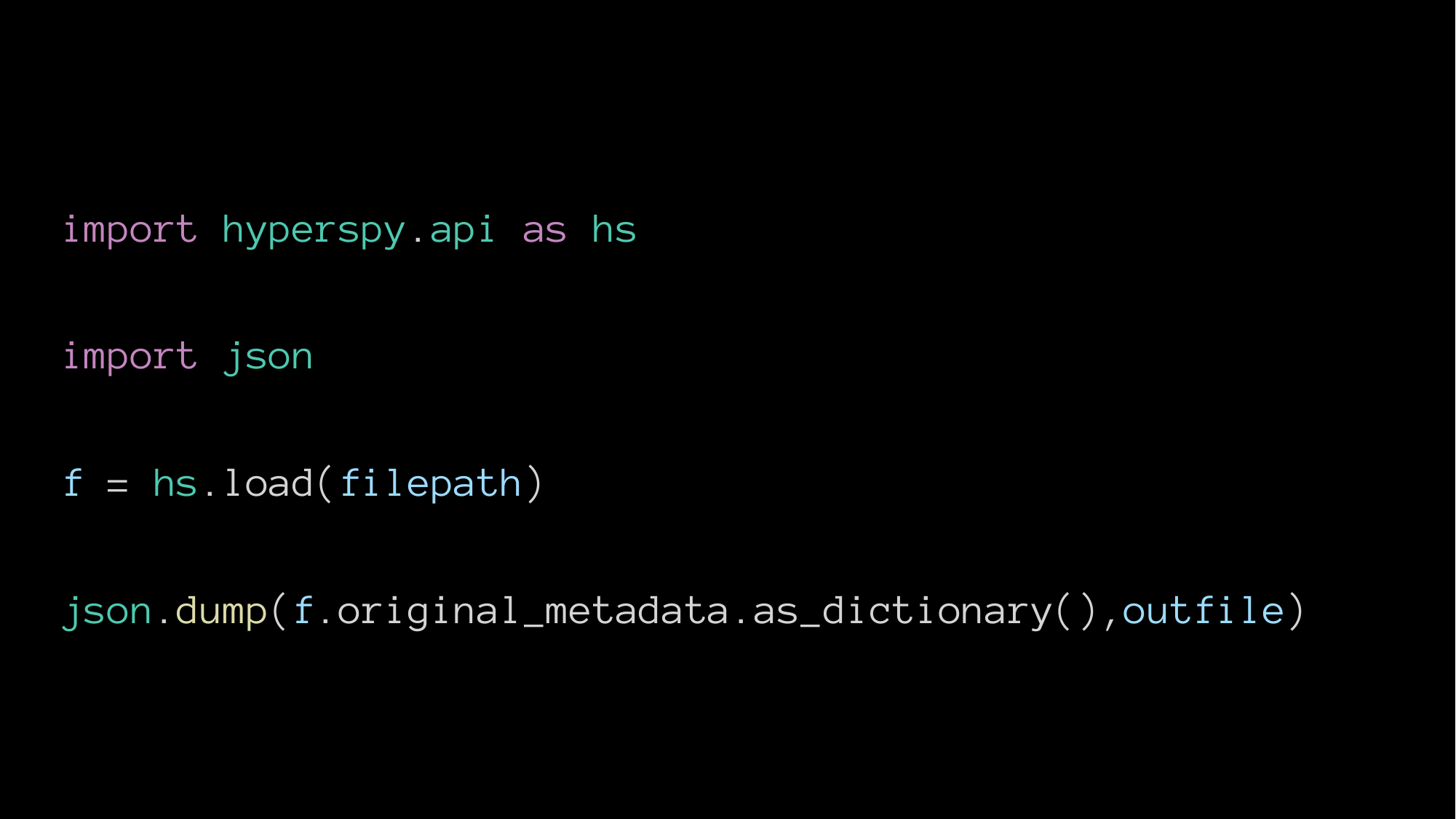

import hyperspy.api as hs
import json
f = hs.load(filepath)
json.dump(f.original_metadata.as_dictionary(),outfile)